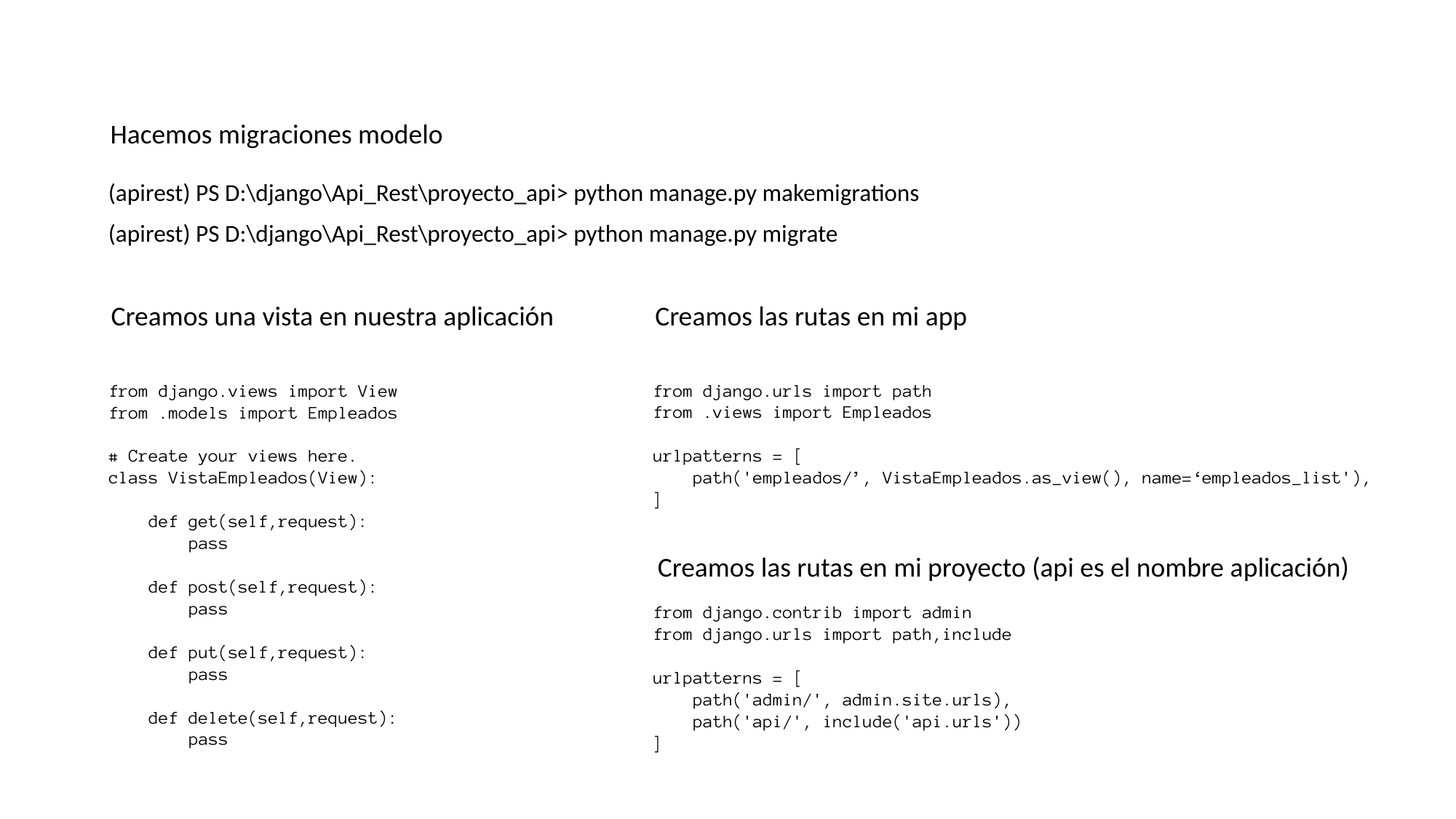

Hacemos migraciones modelo
(apirest) PS D:\django\Api_Rest\proyecto_api> python manage.py makemigrations
(apirest) PS D:\django\Api_Rest\proyecto_api> python manage.py migrate
Creamos una vista en nuestra aplicación
Creamos las rutas en mi app
from django.views import View
from .models import Empleados
# Create your views here.
class VistaEmpleados(View):

    def get(self,request):
        pass

    def post(self,request):
        pass

    def put(self,request):
        pass

    def delete(self,request):
        pass
from django.urls import path
from .views import Empleados
urlpatterns = [
    path('empleados/’, VistaEmpleados.as_view(), name=‘empleados_list'),
]
Creamos las rutas en mi proyecto (api es el nombre aplicación)
from django.contrib import admin
from django.urls import path,include
urlpatterns = [
    path('admin/', admin.site.urls),
    path('api/', include('api.urls'))
]